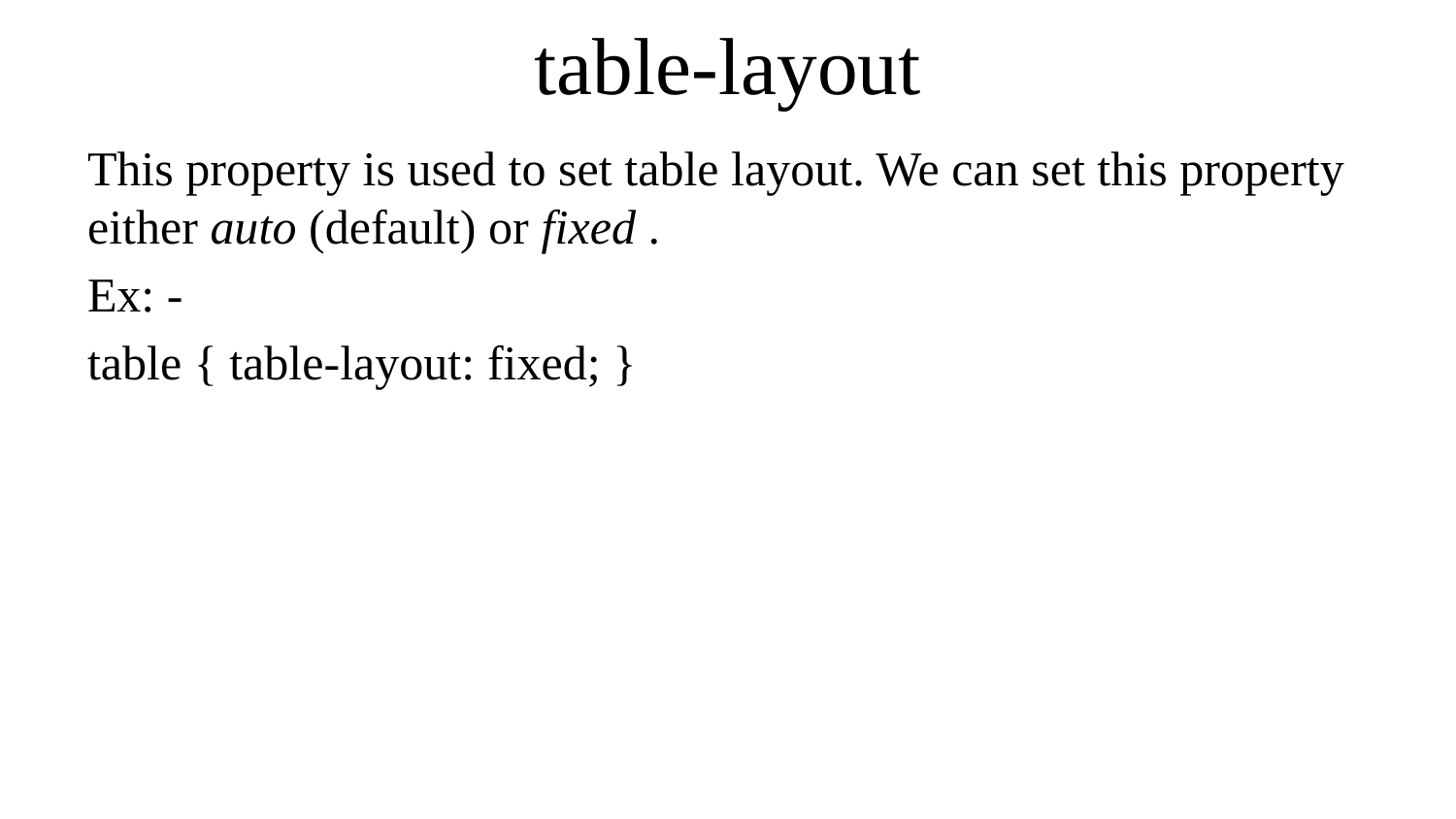

# table-layout
This property is used to set table layout. We can set this property either auto (default) or fixed .
Ex: -
table { table-layout: fixed; }